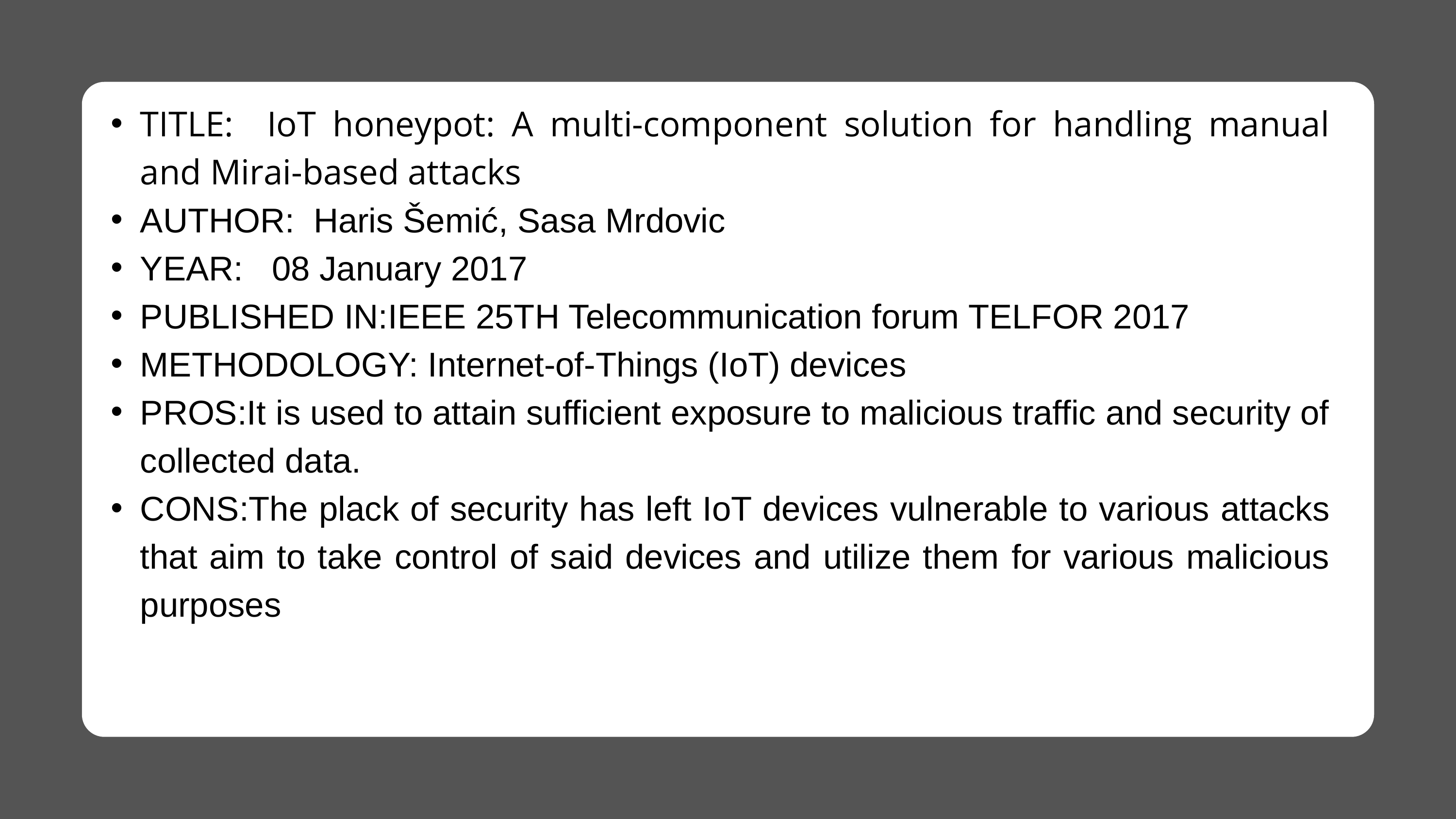

TITLE:  IoT honeypot: A multi-component solution for handling manual and Mirai-based attacks
AUTHOR:  Haris Šemić, Sasa Mrdovic
YEAR:   08 January 2017
PUBLISHED IN:IEEE 25TH Telecommunication forum TELFOR 2017
METHODOLOGY: Internet-of-Things (IoT) devices
PROS:It is used to attain sufficient exposure to malicious traffic and security of collected data.
CONS:The plack of security has left IoT devices vulnerable to various attacks that aim to take control of said devices and utilize them for various malicious purposes